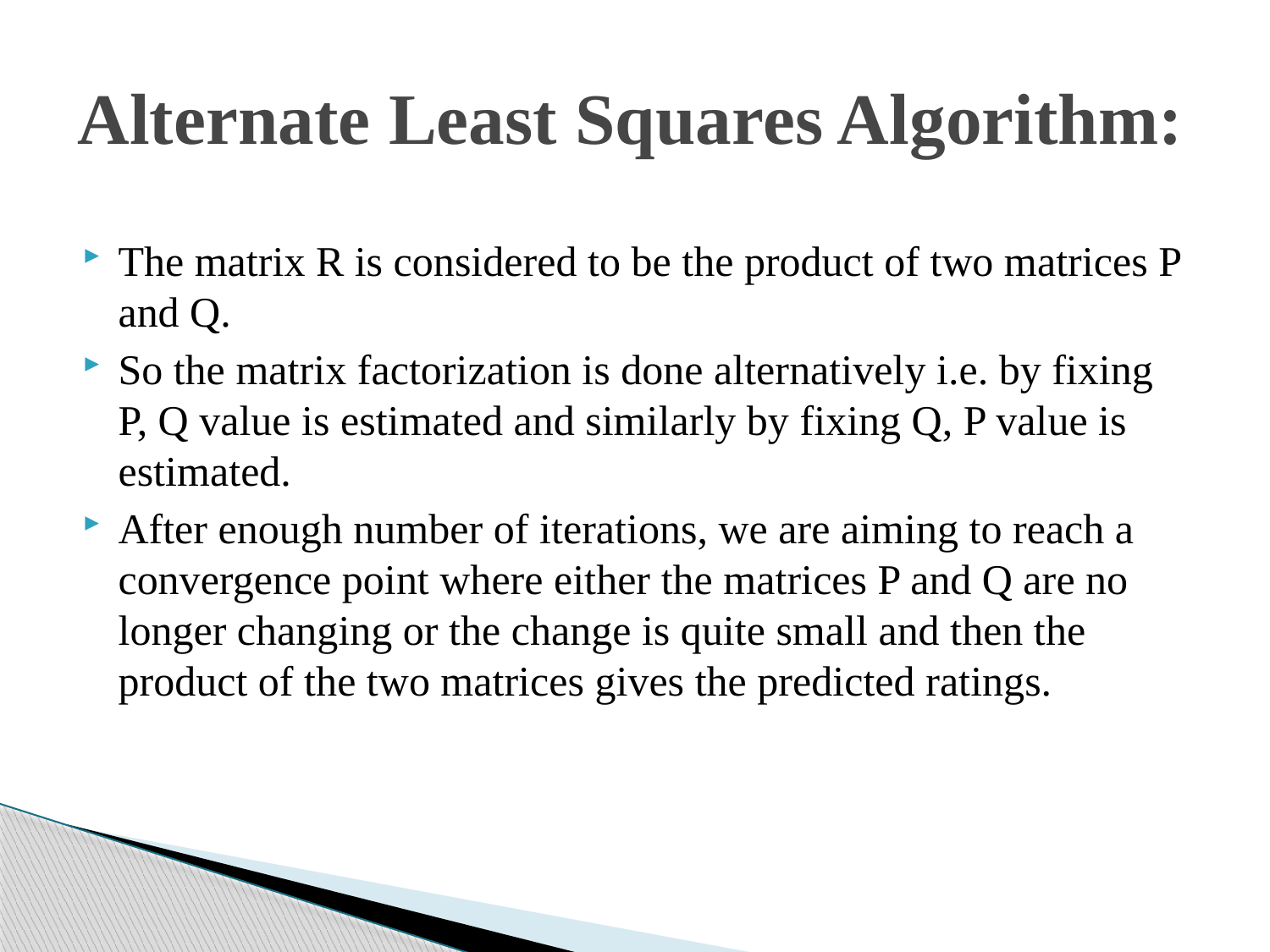

# Alternate Least Squares Algorithm:
The matrix R is considered to be the product of two matrices P and Q.
So the matrix factorization is done alternatively i.e. by fixing P, Q value is estimated and similarly by fixing Q, P value is estimated.
After enough number of iterations, we are aiming to reach a convergence point where either the matrices P and Q are no longer changing or the change is quite small and then the product of the two matrices gives the predicted ratings.